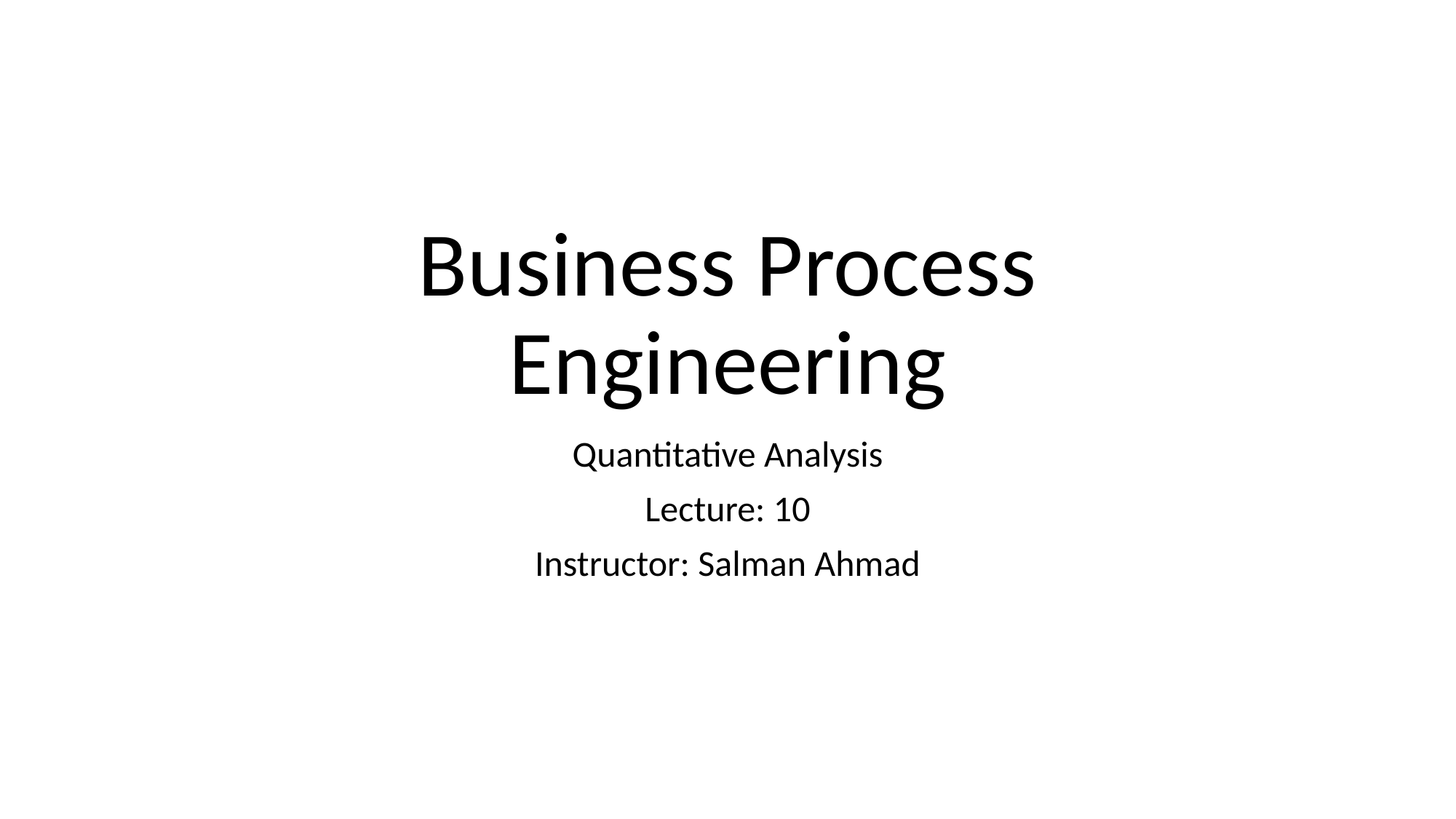

# Business Process Engineering
Quantitative Analysis
Lecture: 10
Instructor: Salman Ahmad